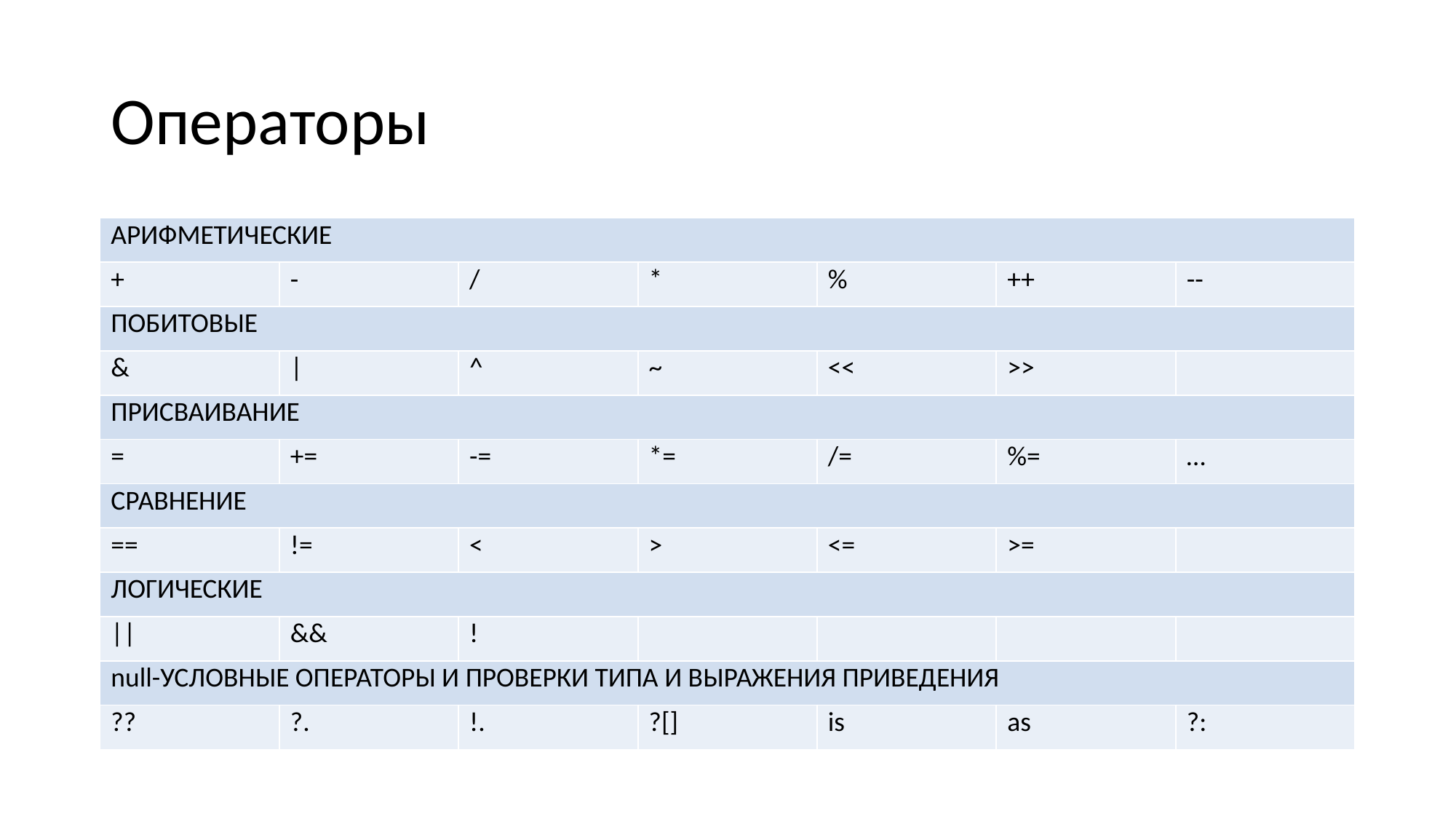

# Операторы
| АРИФМЕТИЧЕСКИЕ |  |  |  |  |  |  |
| --- | --- | --- | --- | --- | --- | --- |
| + | - | / | \* | % | ++ | -- |
| ПОБИТОВЫЕ |  |  |  |  |  |  |
| & | | | ^ | ~ | << | >> |  |
| ПРИСВАИВАНИЕ |  |  |  |  |  |  |
| = | += | -= | \*= | /= | %= | … |
| СРАВНЕНИЕ |  |  |  |  |  |  |
| == | != | < | > | <= | >= |  |
| ЛОГИЧЕСКИЕ |  |  |  |  |  |  |
| || | && | ! |  |  |  |  |
| null-УСЛОВНЫЕ ОПЕРАТОРЫ И ПРОВЕРКИ ТИПА И ВЫРАЖЕНИЯ ПРИВЕДЕНИЯ |  |  |  |  |  |  |
| ?? | ?. | !. | ?[] | is | as | ?: |